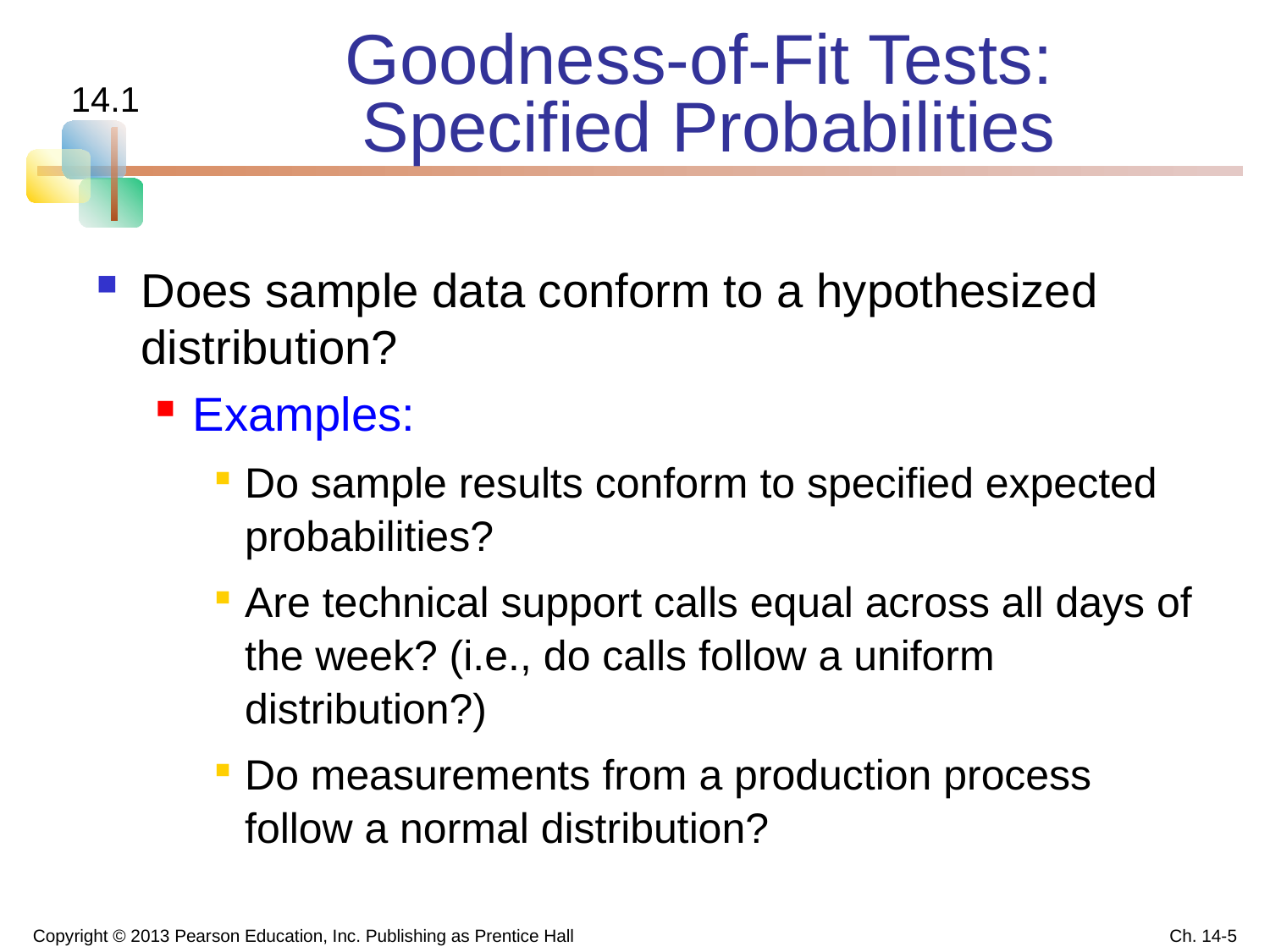

Goodness-of-Fit Tests:
Specified Probabilities
14.1
Does sample data conform to a hypothesized distribution?
Examples:
Do sample results conform to specified expected probabilities?
Are technical support calls equal across all days of the week? (i.e., do calls follow a uniform distribution?)
Do measurements from a production process follow a normal distribution?
Copyright © 2013 Pearson Education, Inc. Publishing as Prentice Hall
Ch. 14-5